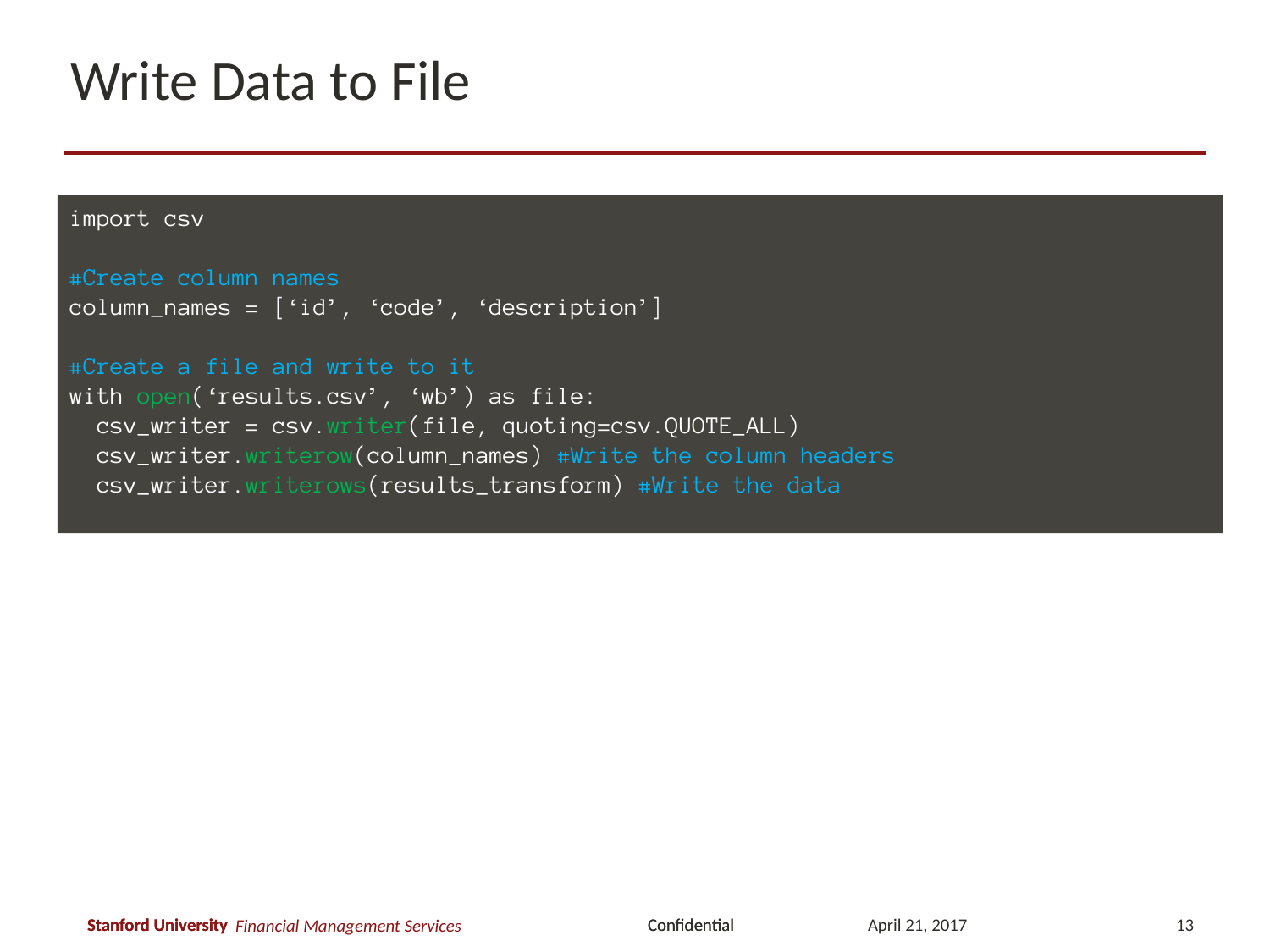

# Write Data to File
import csv

#Create column names
column_names = [‘id’, ‘code’, ‘description’]

#Create a file and write to it
with open(‘results.csv’, ‘wb’) as file:
  csv_writer = csv.writer(file, quoting=csv.QUOTE_ALL)
  csv_writer.writerow(column_names) #Write the column headers
  csv_writer.writerows(results_transform) #Write the data

April 21, 2017
13
Financial Management Services